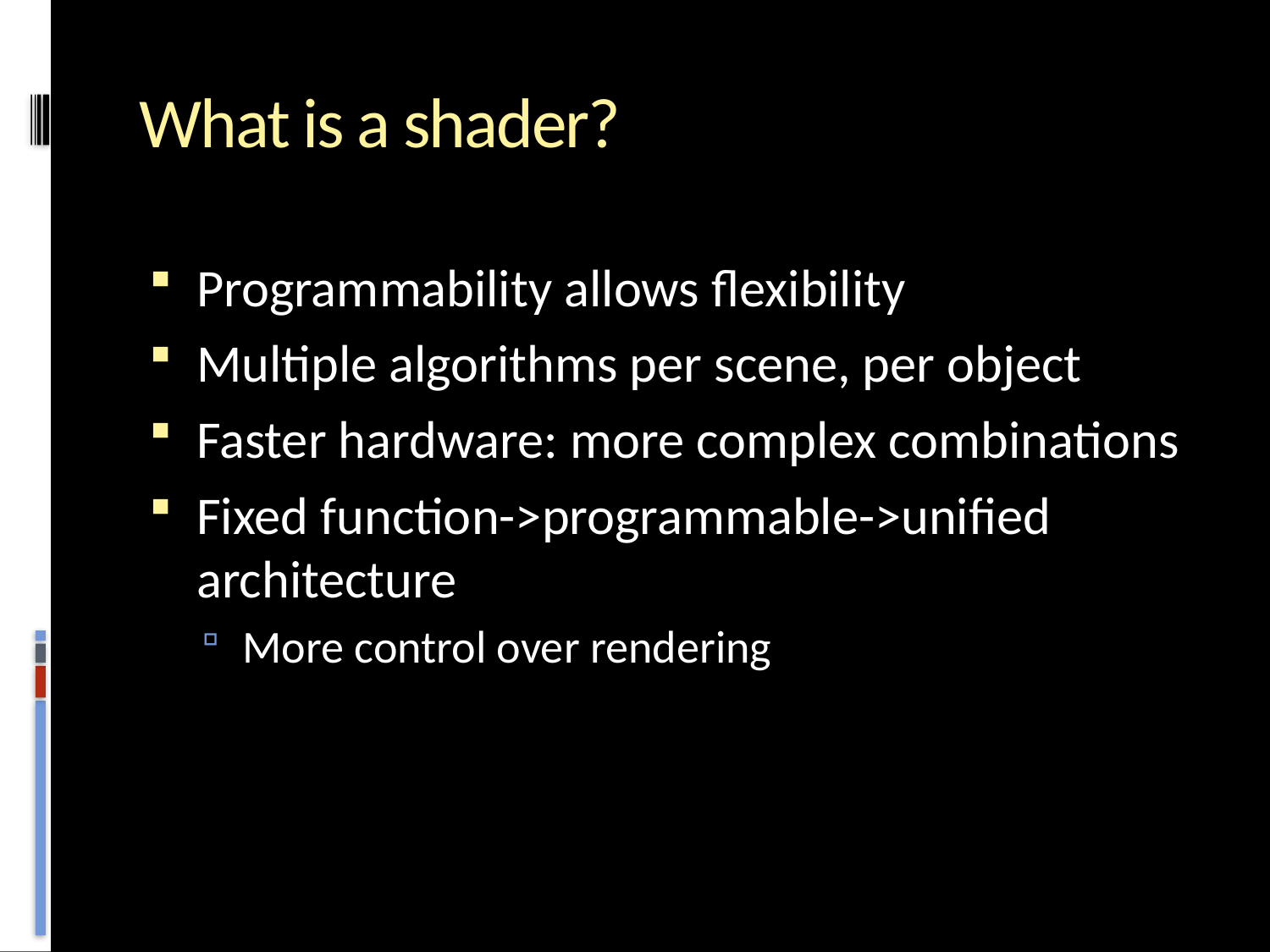

# What is a shader?
Programmability allows flexibility
Multiple algorithms per scene, per object
Faster hardware: more complex combinations
Fixed function->programmable->unified architecture
More control over rendering